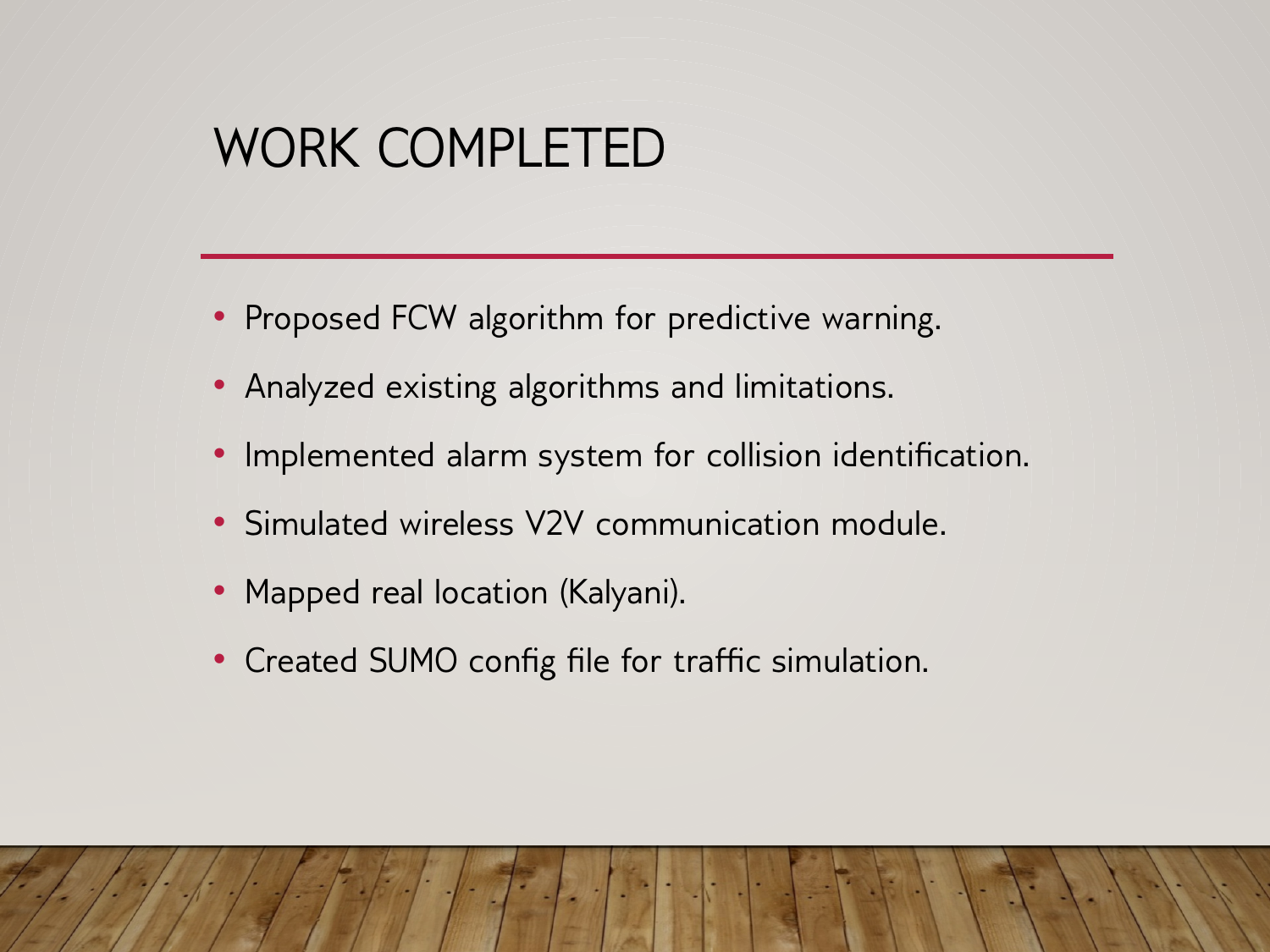

# Work Completed
Proposed FCW algorithm for predictive warning.
Analyzed existing algorithms and limitations.
Implemented alarm system for collision identification.
Simulated wireless V2V communication module.
Mapped real location (Kalyani).
Created SUMO config file for traffic simulation.